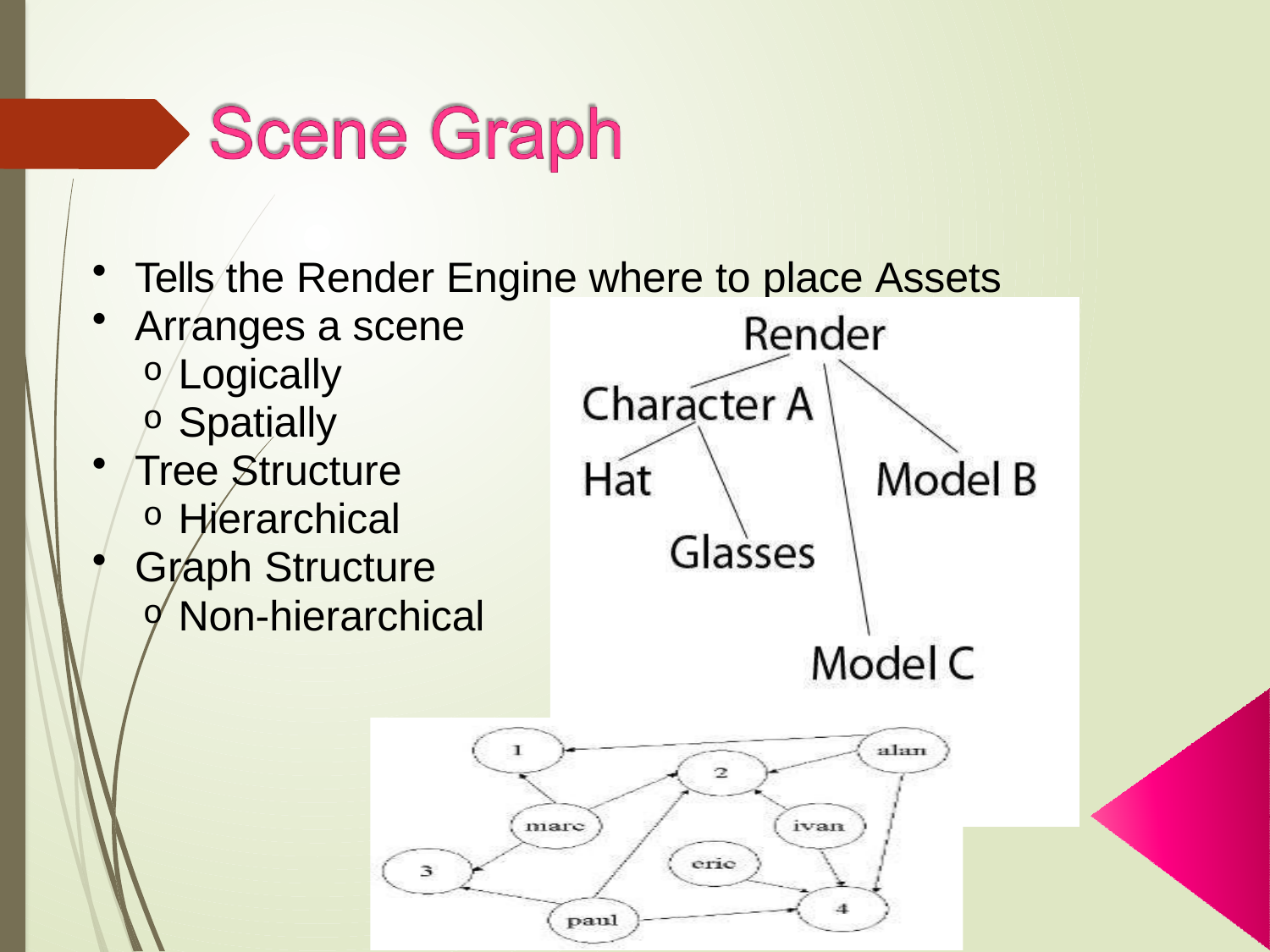

Tells the Render Engine where to place Assets
Arranges a scene
Logically
Spatially
Tree Structure
Hierarchical
Graph Structure
Non-hierarchical